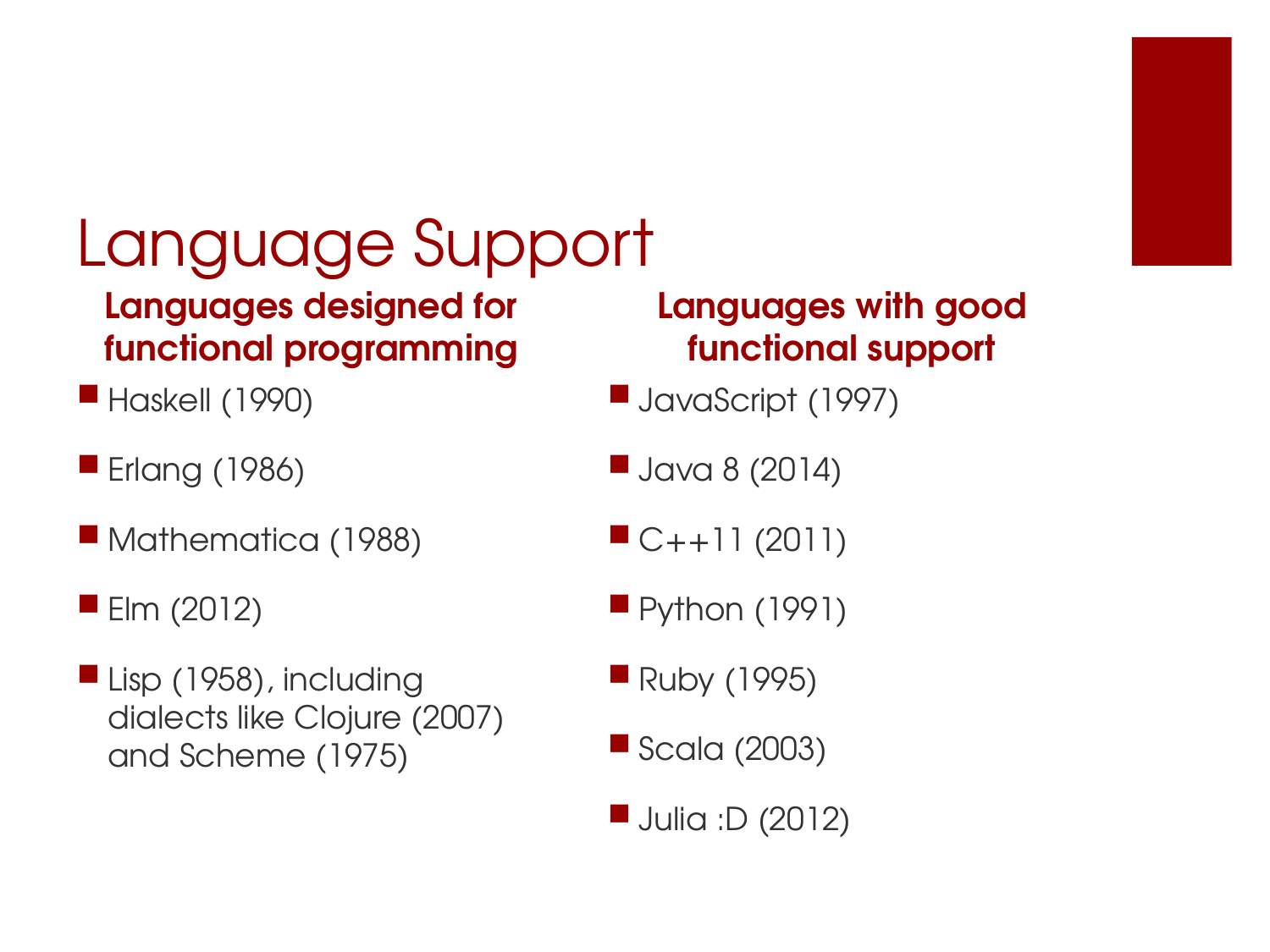

# Language Support
Languages designed for functional programming
Languages with good functional support
Haskell (1990)
Erlang (1986)
Mathematica (1988)
Elm (2012)
Lisp (1958), including dialects like Clojure (2007) and Scheme (1975)
JavaScript (1997)
Java 8 (2014)
C++11 (2011)
Python (1991)
Ruby (1995)
Scala (2003)
Julia :D (2012)